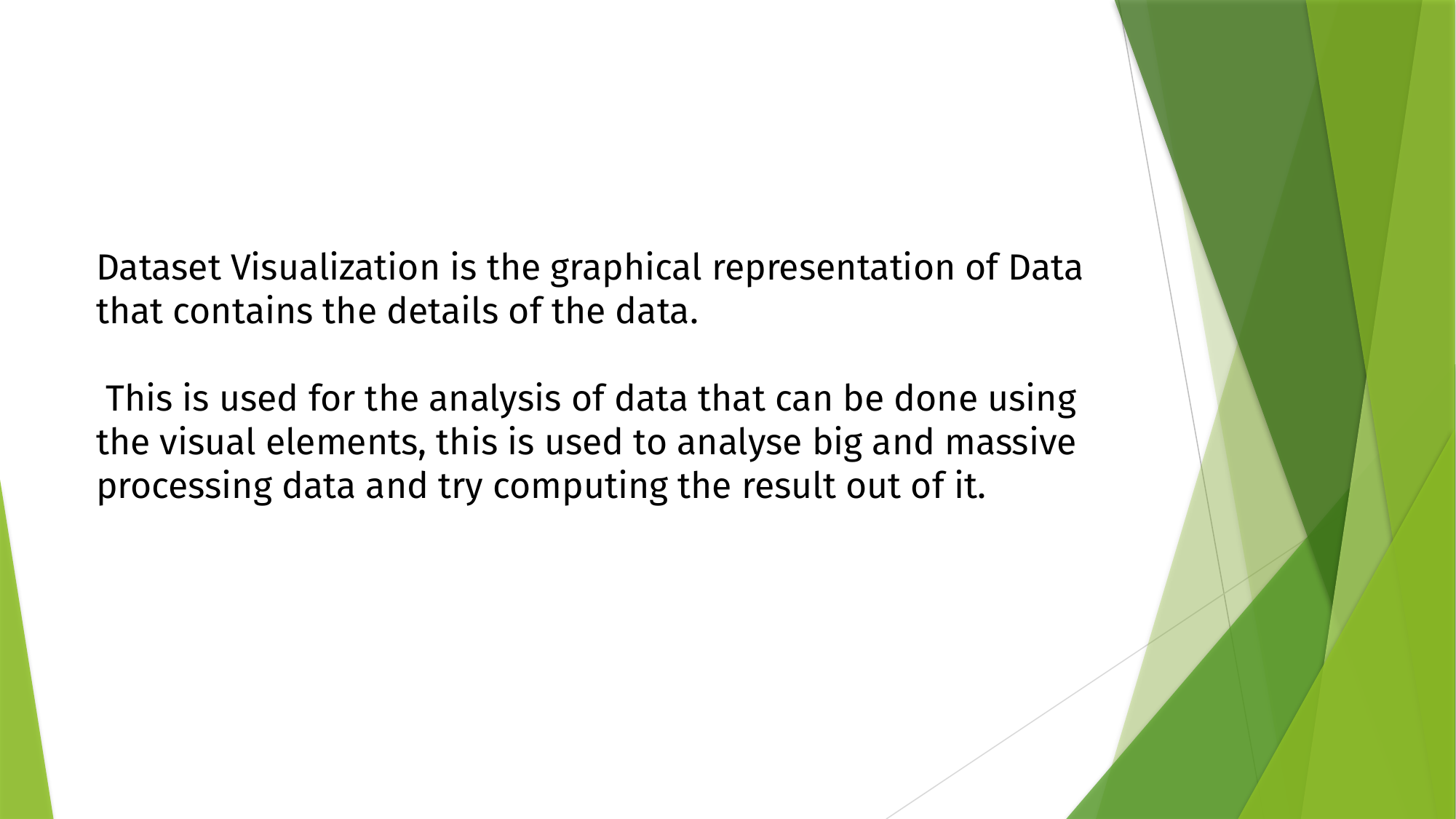

Dataset Visualization is the graphical representation of Data that contains the details of the data.

 This is used for the analysis of data that can be done using the visual elements, this is used to analyse big and massive processing data and try computing the result out of it.